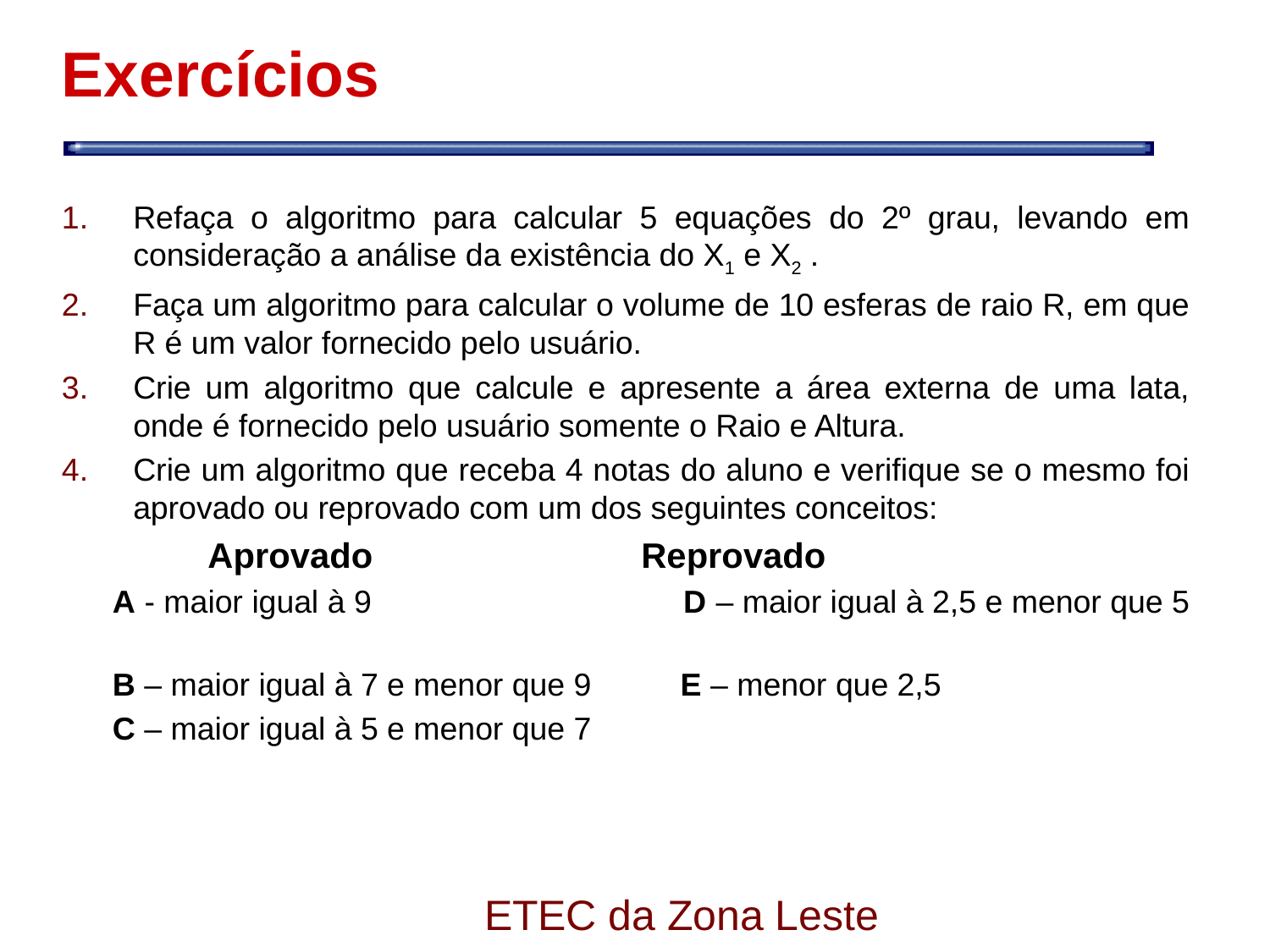

# Exercícios
Refaça o algoritmo para calcular 5 equações do 2º grau, levando em consideração a análise da existência do X1 e X2 .
Faça um algoritmo para calcular o volume de 10 esferas de raio R, em que R é um valor fornecido pelo usuário.
Crie um algoritmo que calcule e apresente a área externa de uma lata, onde é fornecido pelo usuário somente o Raio e Altura.
Crie um algoritmo que receba 4 notas do aluno e verifique se o mesmo foi aprovado ou reprovado com um dos seguintes conceitos:
               Aprovado		 	Reprovado
A - maior igual à 9                                   D – maior igual à 2,5 e menor que 5
B – maior igual à 7 e menor que 9          E – menor que 2,5
C – maior igual à 5 e menor que 7